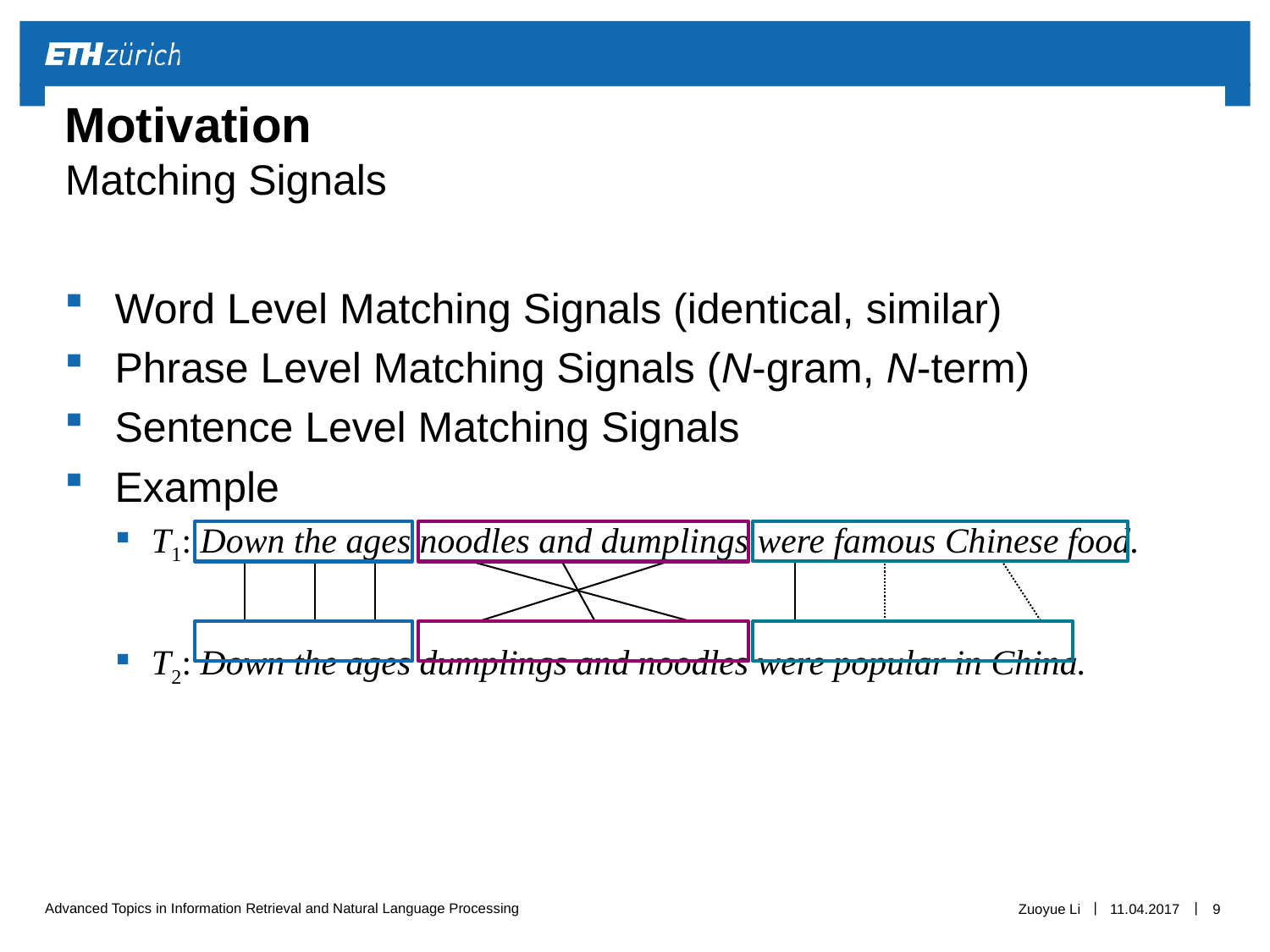

# Motivation Matching Signals
Word Level Matching Signals (identical, similar)
Phrase Level Matching Signals (N-gram, N-term)
Sentence Level Matching Signals
Example
T1: Down the ages noodles and dumplings were famous Chinese food.

T2: Down the ages dumplings and noodles were popular in China.

Zuoyue Li
11.04.2017
9